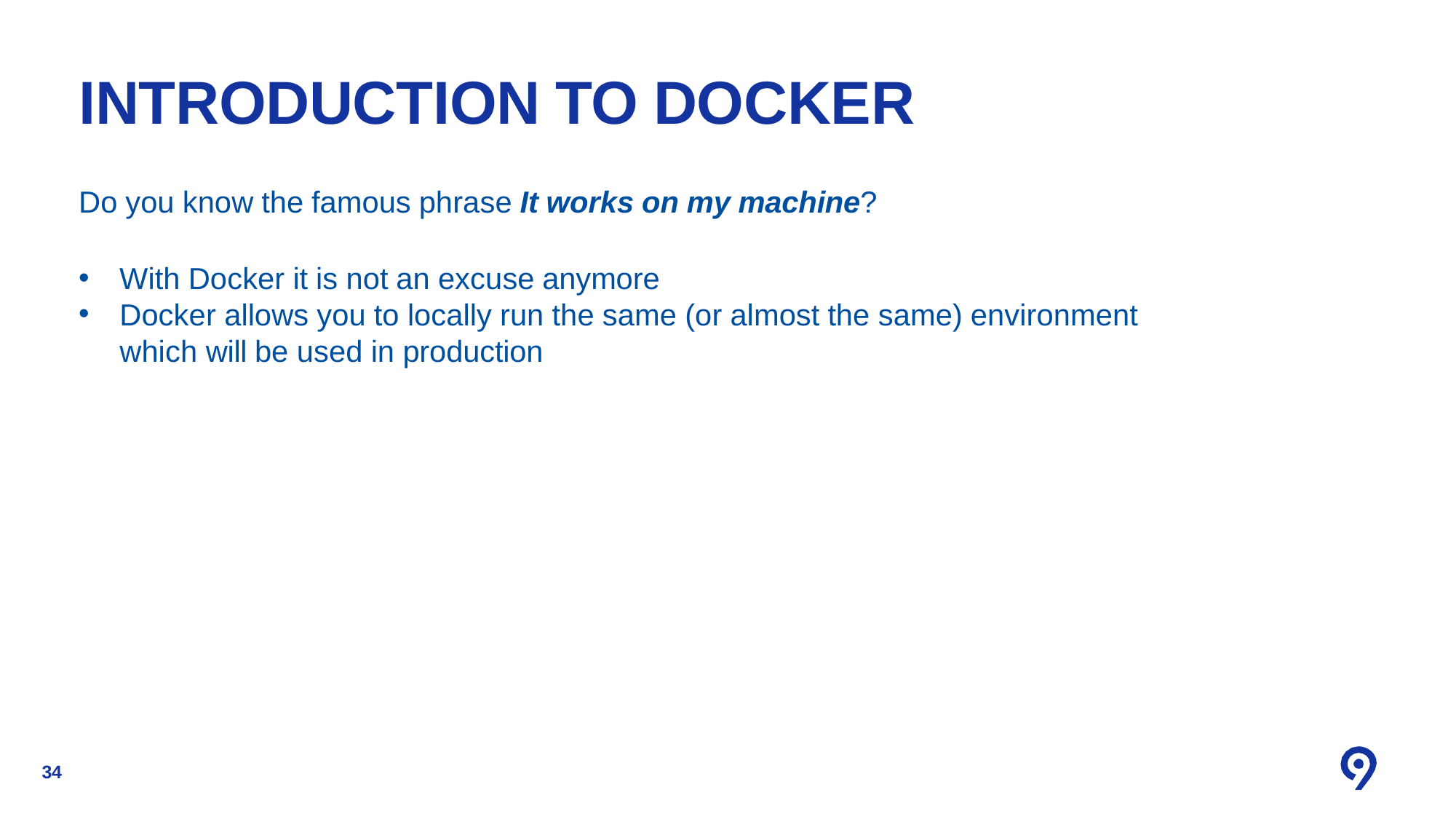

# INTRODUCTION TO DOCKER
Do you know the famous phrase It works on my machine?

With Docker it is not an excuse anymore
Docker allows you to locally run the same (or almost the same) environment which will be used in production
34